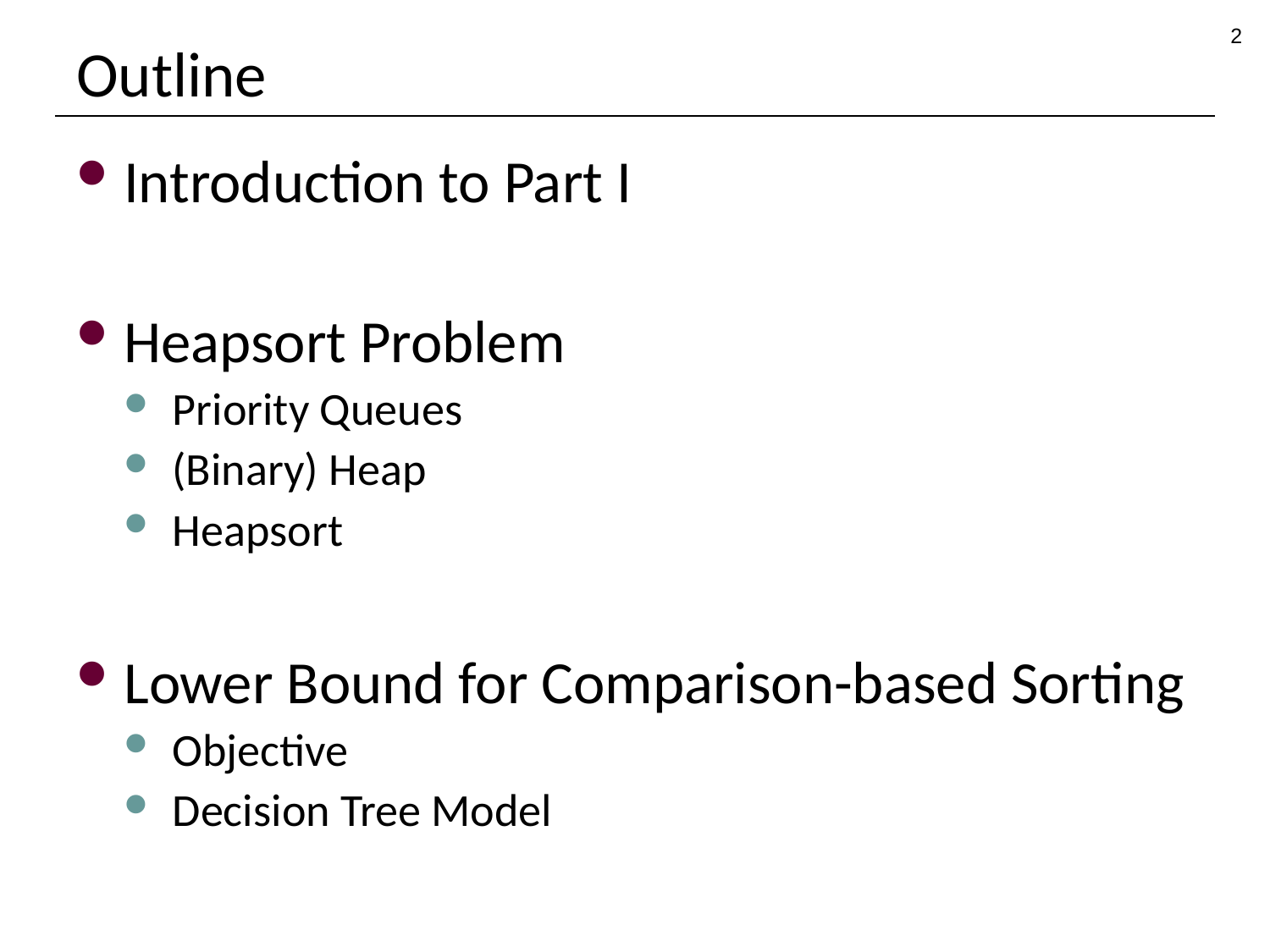

2
# Outline
Introduction to Part I
Heapsort Problem
Priority Queues
(Binary) Heap
Heapsort
Lower Bound for Comparison-based Sorting
Objective
Decision Tree Model